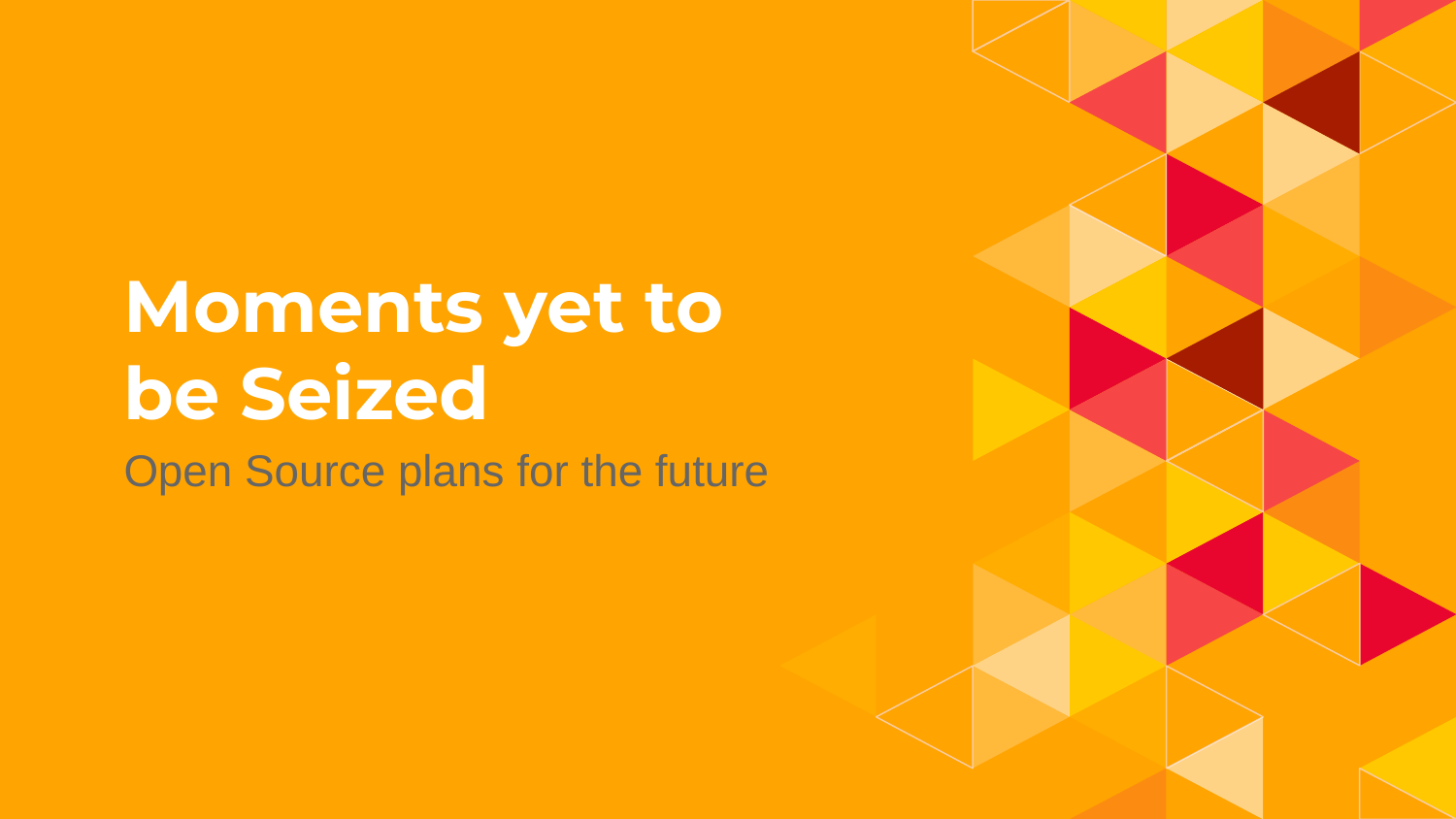

# 1.
Moments yet to be Seized
Open Source plans for the future